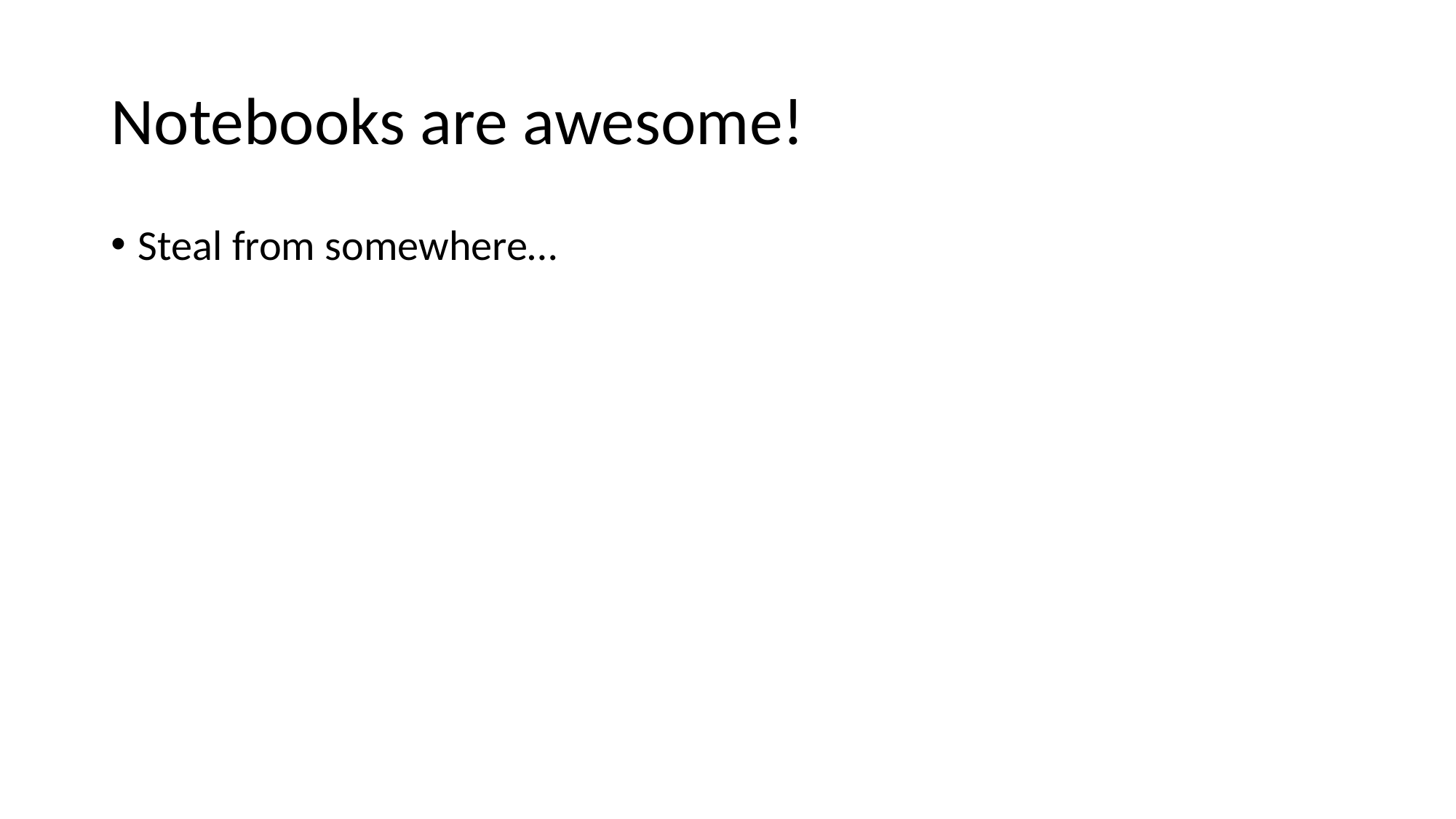

# Notebooks are awesome!
Steal from somewhere…